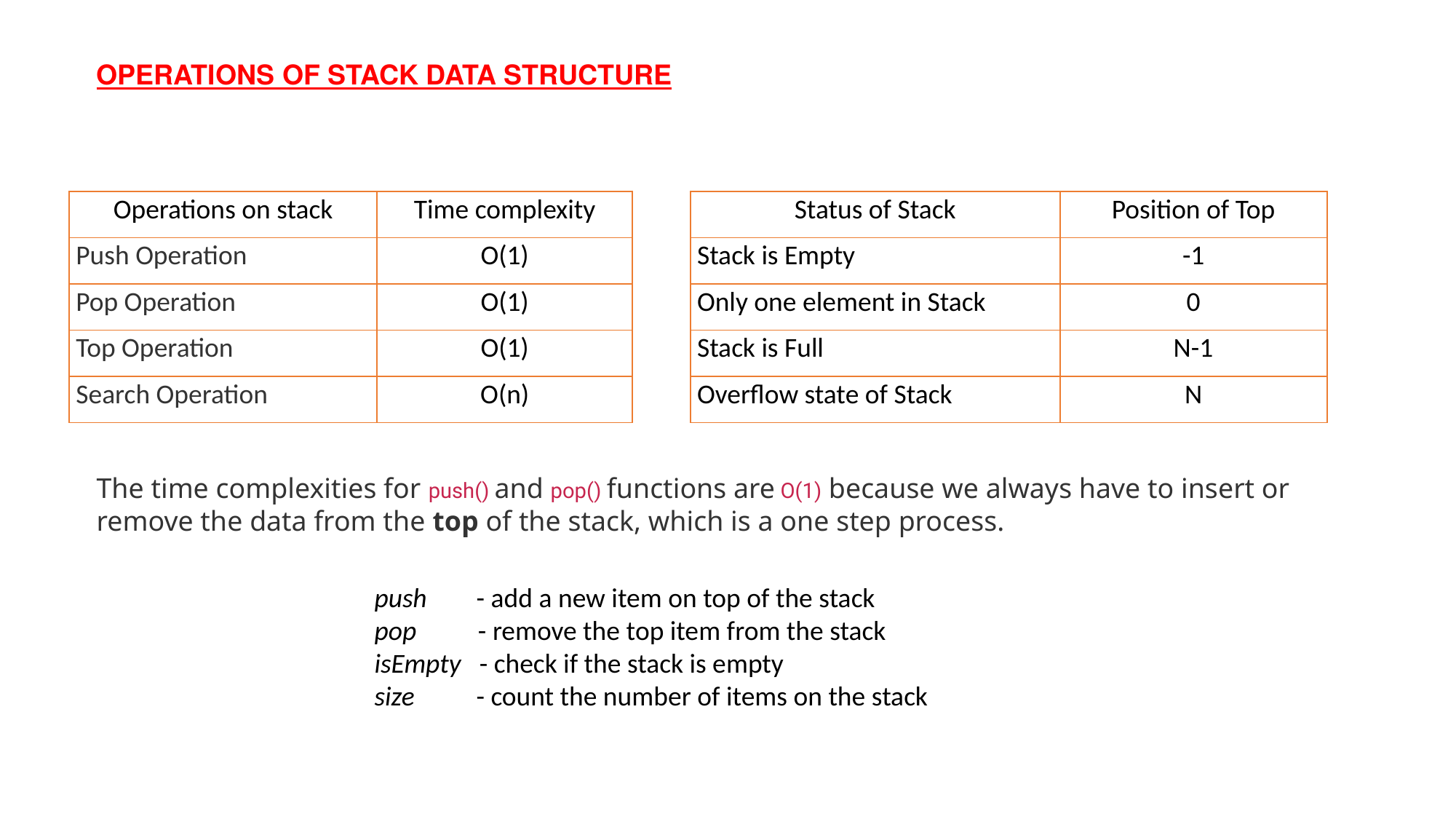

OPERATIONS OF STACK DATA STRUCTURE
| Operations on stack |
| --- |
| Push Operation |
| Pop Operation |
| Top Operation |
| Search Operation |
| Time complexity |
| --- |
| O(1) |
| O(1) |
| O(1) |
| O(n) |
| Status of Stack |
| --- |
| Stack is Empty |
| Only one element in Stack |
| Stack is Full |
| Overflow state of Stack |
| Position of Top |
| --- |
| -1 |
| 0 |
| N-1 |
| N |
The time complexities for push() and pop() functions are O(1) because we always have to insert or remove the data from the top of the stack, which is a one step process.
push        - add a new item on top of the stack
pop          - remove the top item from the stack
isEmpty   - check if the stack is empty
size          - count the number of items on the stack